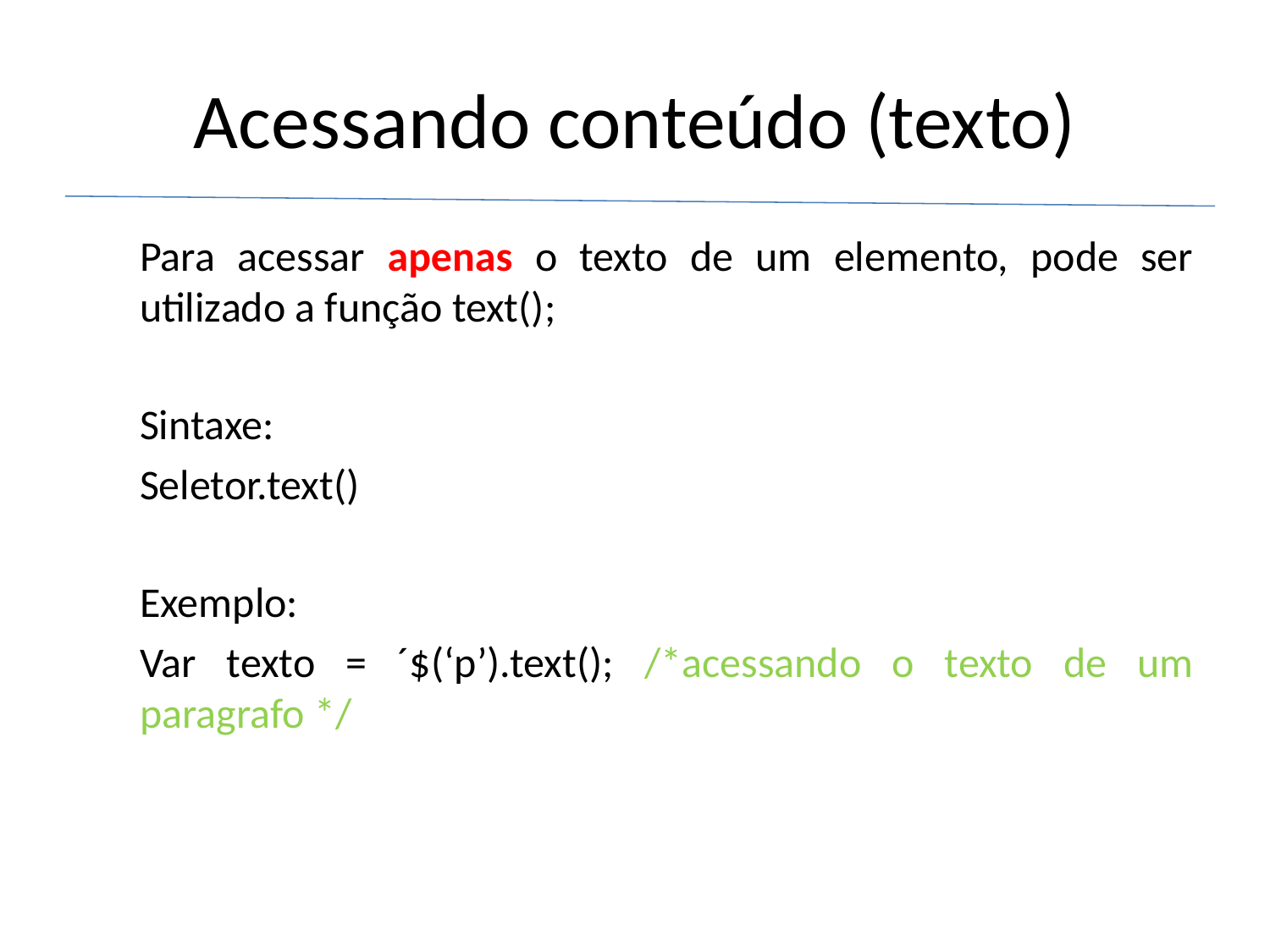

# Acessando conteúdo (texto)
Para acessar apenas o texto de um elemento, pode ser utilizado a função text();

Sintaxe:
Seletor.text()

Exemplo:
Var texto = ´$(‘p’).text(); /*acessando o texto de um paragrafo */